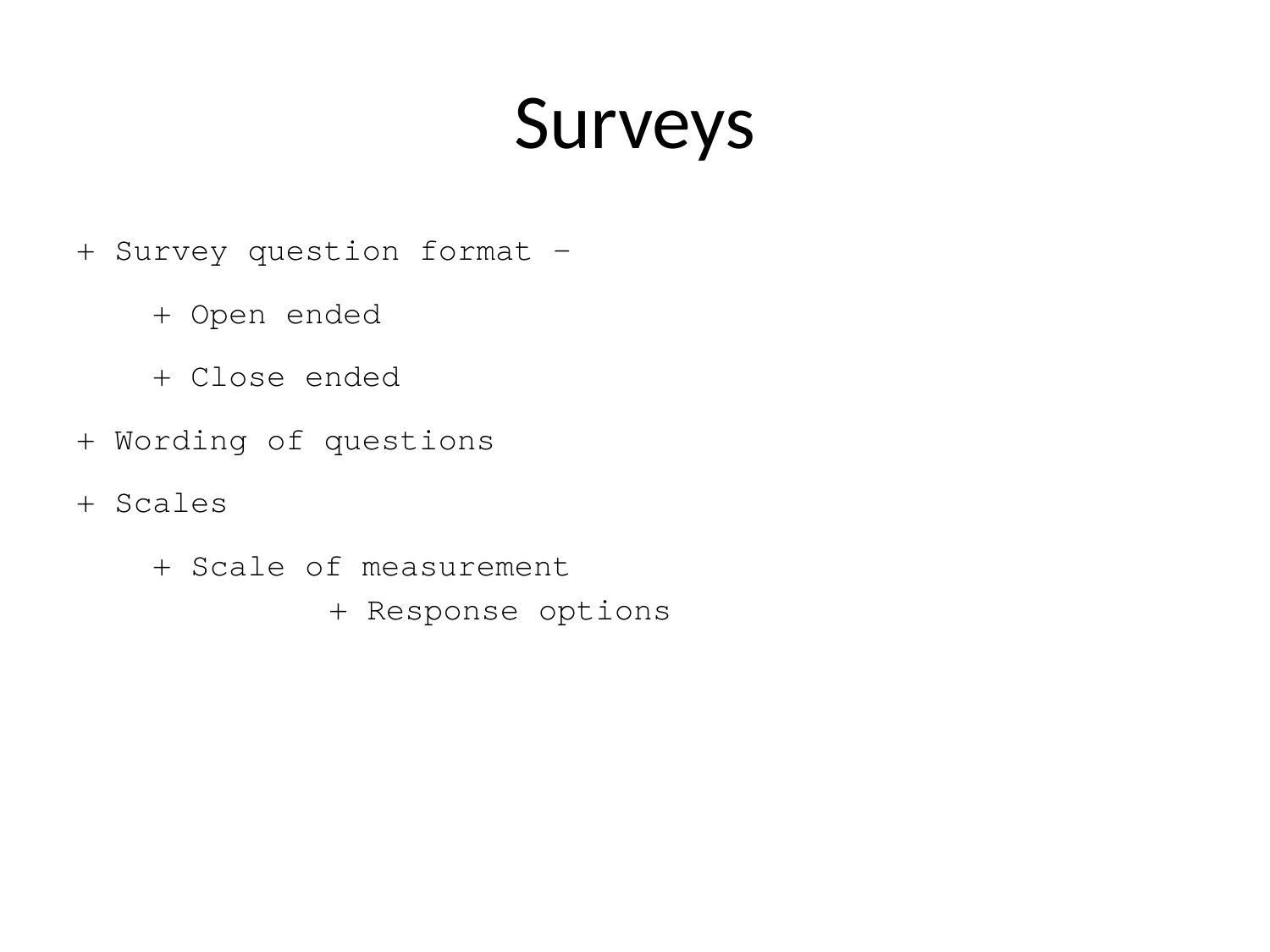

# Surveys
+ Survey question format –
    + Open ended
    + Close ended
+ Wording of questions
+ Scales
    + Scale of measurement
    + Response options